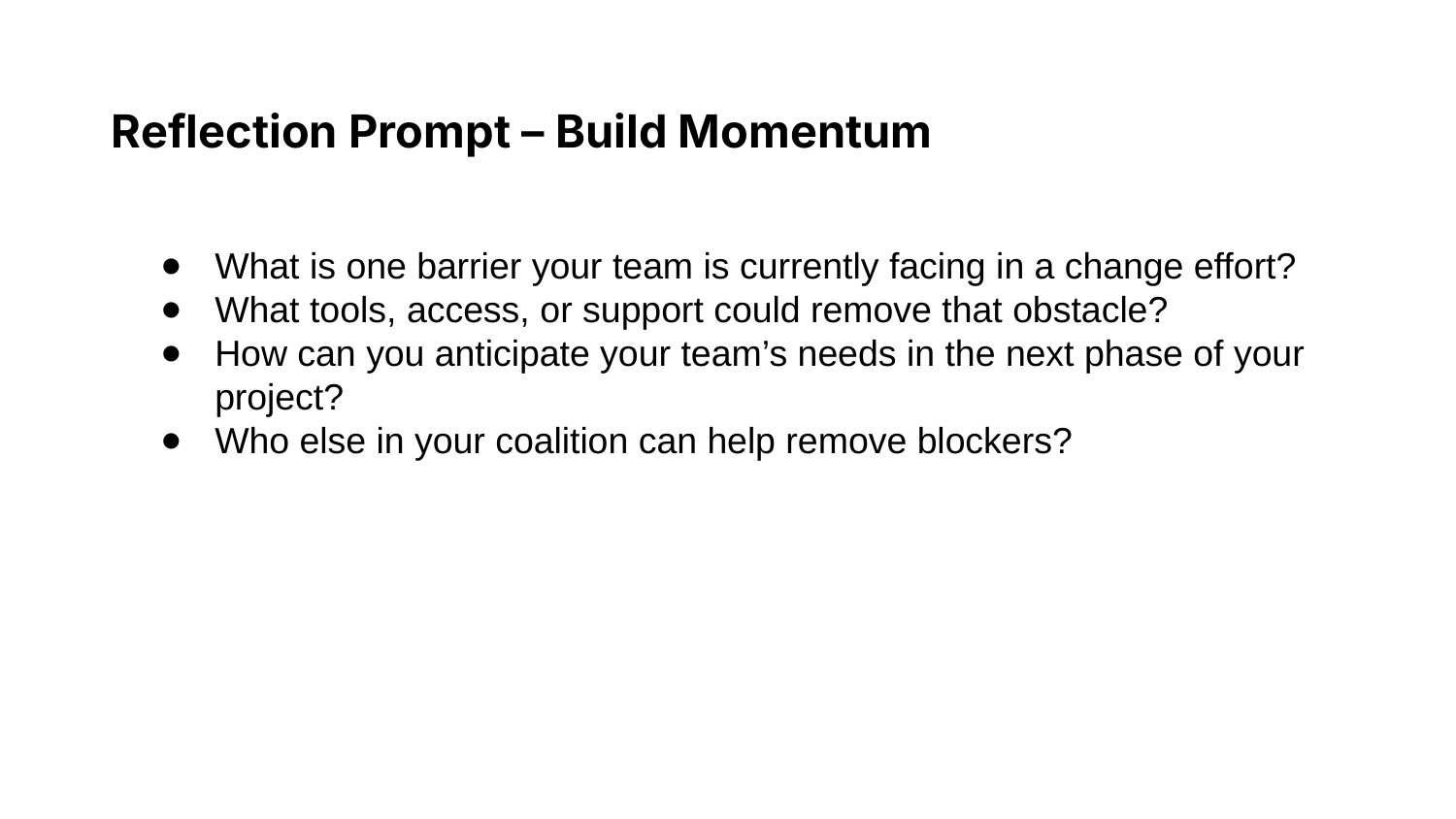

Reflection Prompt – Build Momentum
What is one barrier your team is currently facing in a change effort?
What tools, access, or support could remove that obstacle?
How can you anticipate your team’s needs in the next phase of your project?
Who else in your coalition can help remove blockers?